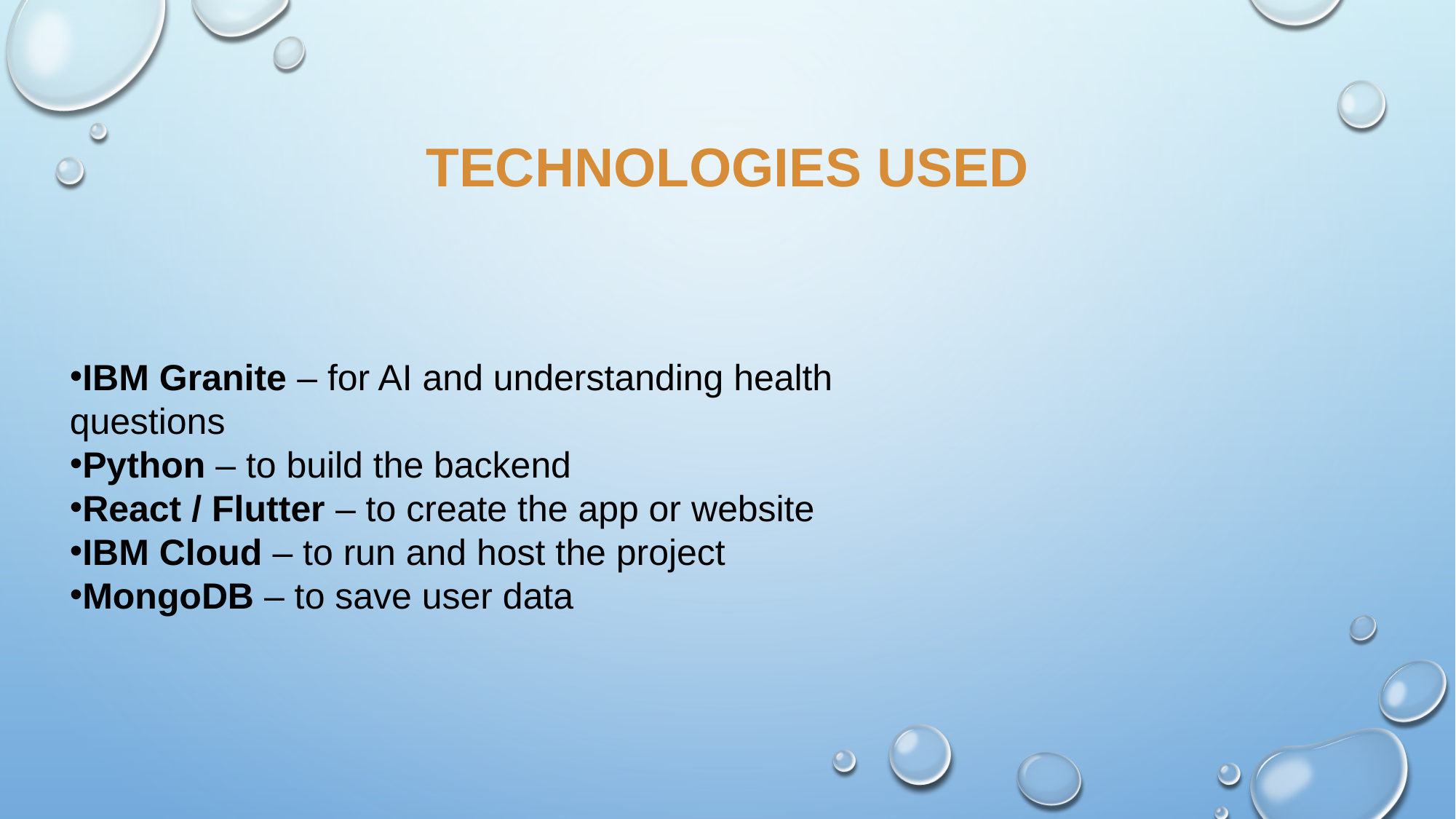

# Technologies Used

IBM Granite – for AI and understanding health questions
Python – to build the backend
React / Flutter – to create the app or website
IBM Cloud – to run and host the project
MongoDB – to save user data